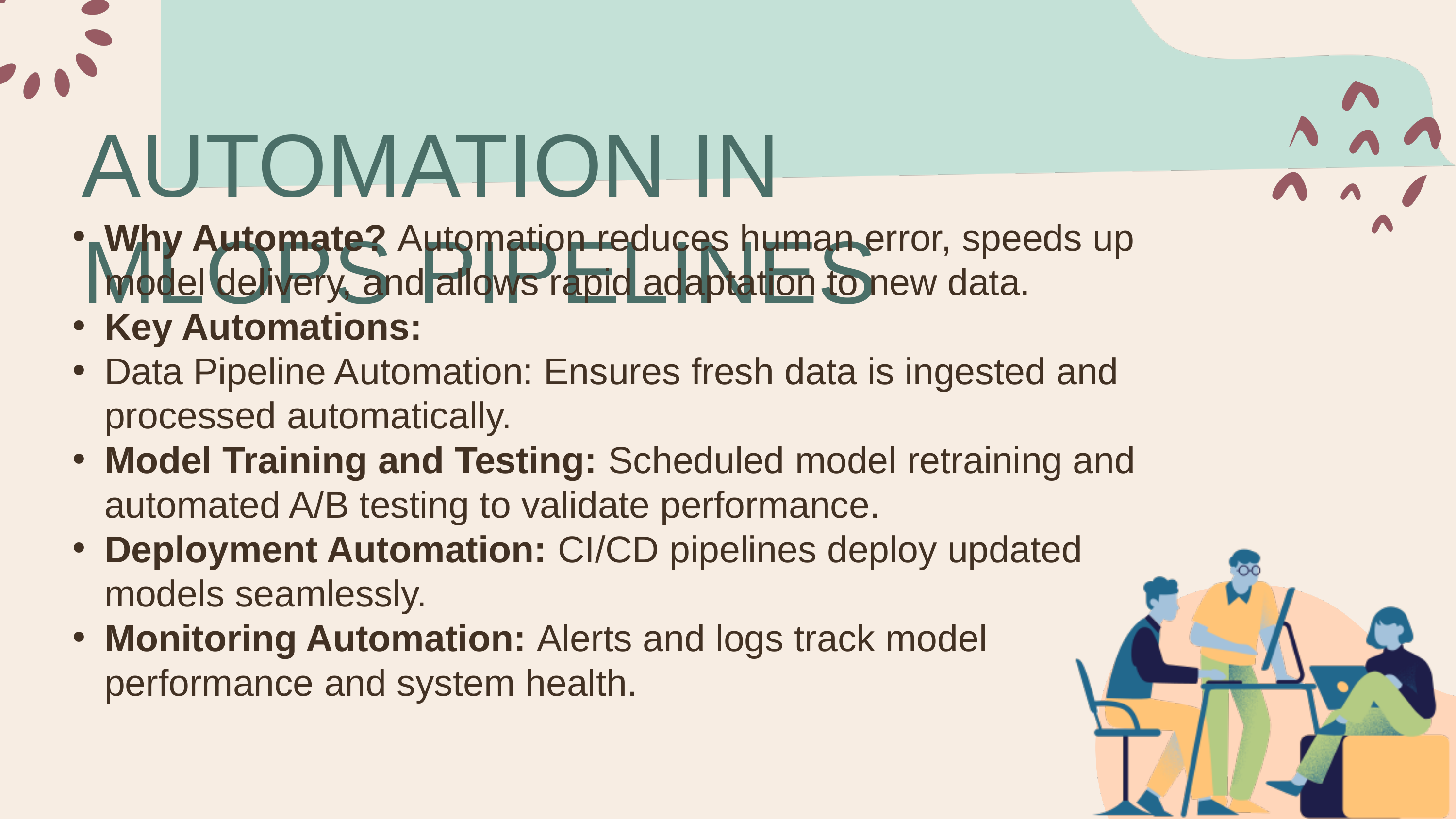

AUTOMATION IN MLOPS PIPELINES
Why Automate? Automation reduces human error, speeds up model delivery, and allows rapid adaptation to new data.
Key Automations:
Data Pipeline Automation: Ensures fresh data is ingested and processed automatically.
Model Training and Testing: Scheduled model retraining and automated A/B testing to validate performance.
Deployment Automation: CI/CD pipelines deploy updated models seamlessly.
Monitoring Automation: Alerts and logs track model performance and system health.